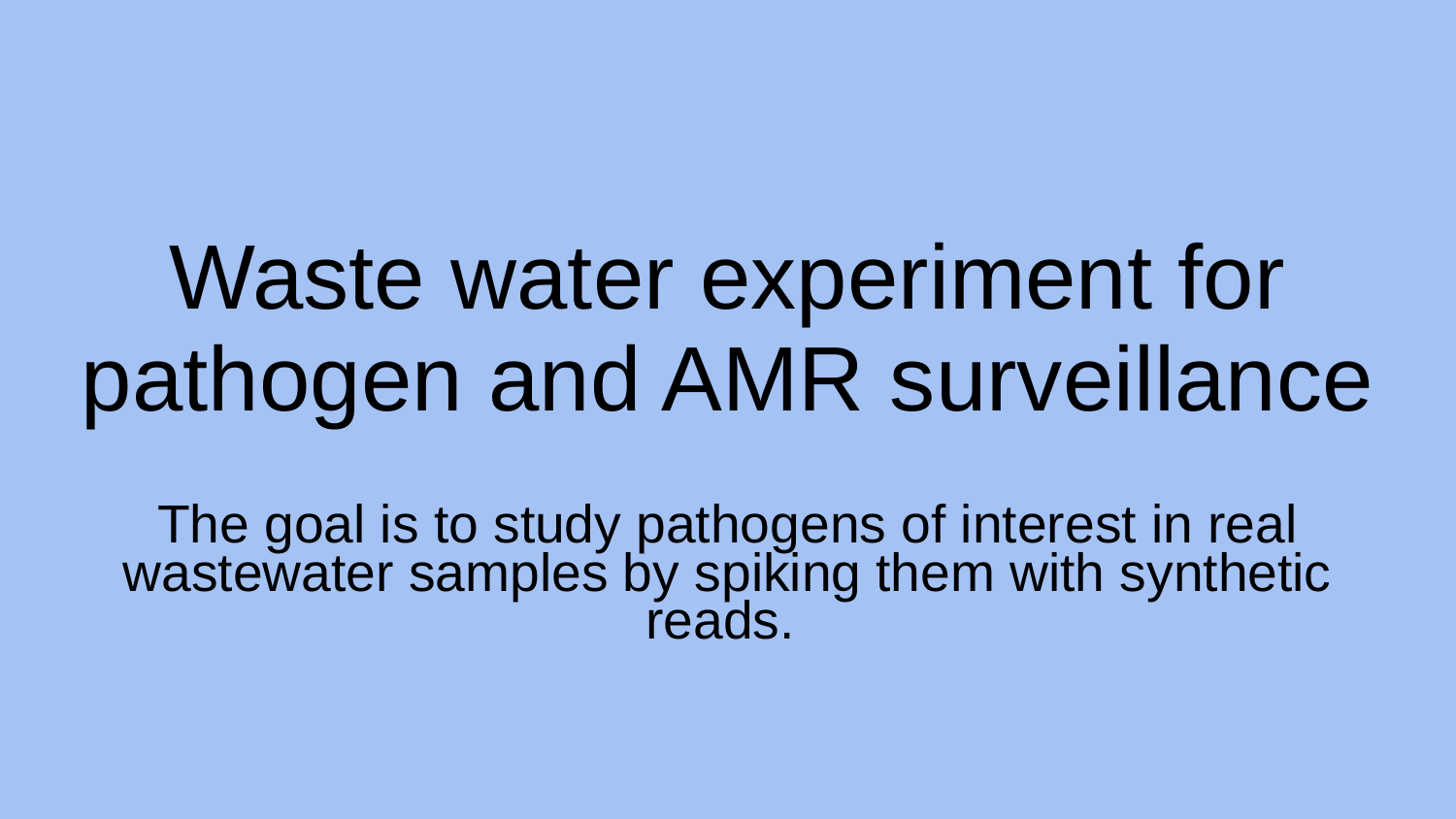

# Waste water experiment for pathogen and AMR surveillance
The goal is to study pathogens of interest in real wastewater samples by spiking them with synthetic reads.